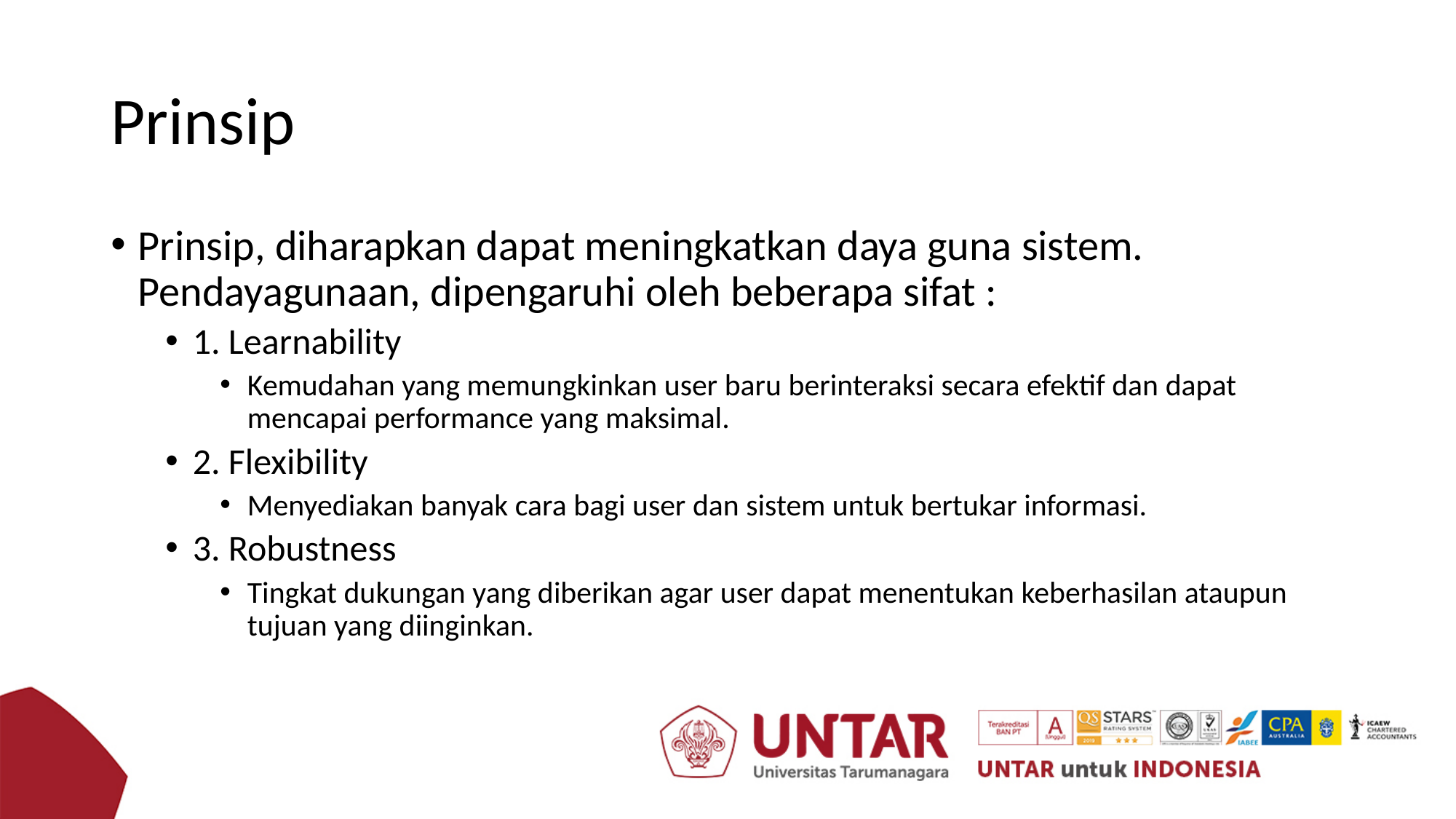

# Prinsip
Prinsip, diharapkan dapat meningkatkan daya guna sistem. Pendayagunaan, dipengaruhi oleh beberapa sifat :
1. Learnability
Kemudahan yang memungkinkan user baru berinteraksi secara efektif dan dapat mencapai performance yang maksimal.
2. Flexibility
Menyediakan banyak cara bagi user dan sistem untuk bertukar informasi.
3. Robustness
Tingkat dukungan yang diberikan agar user dapat menentukan keberhasilan ataupun tujuan yang diinginkan.